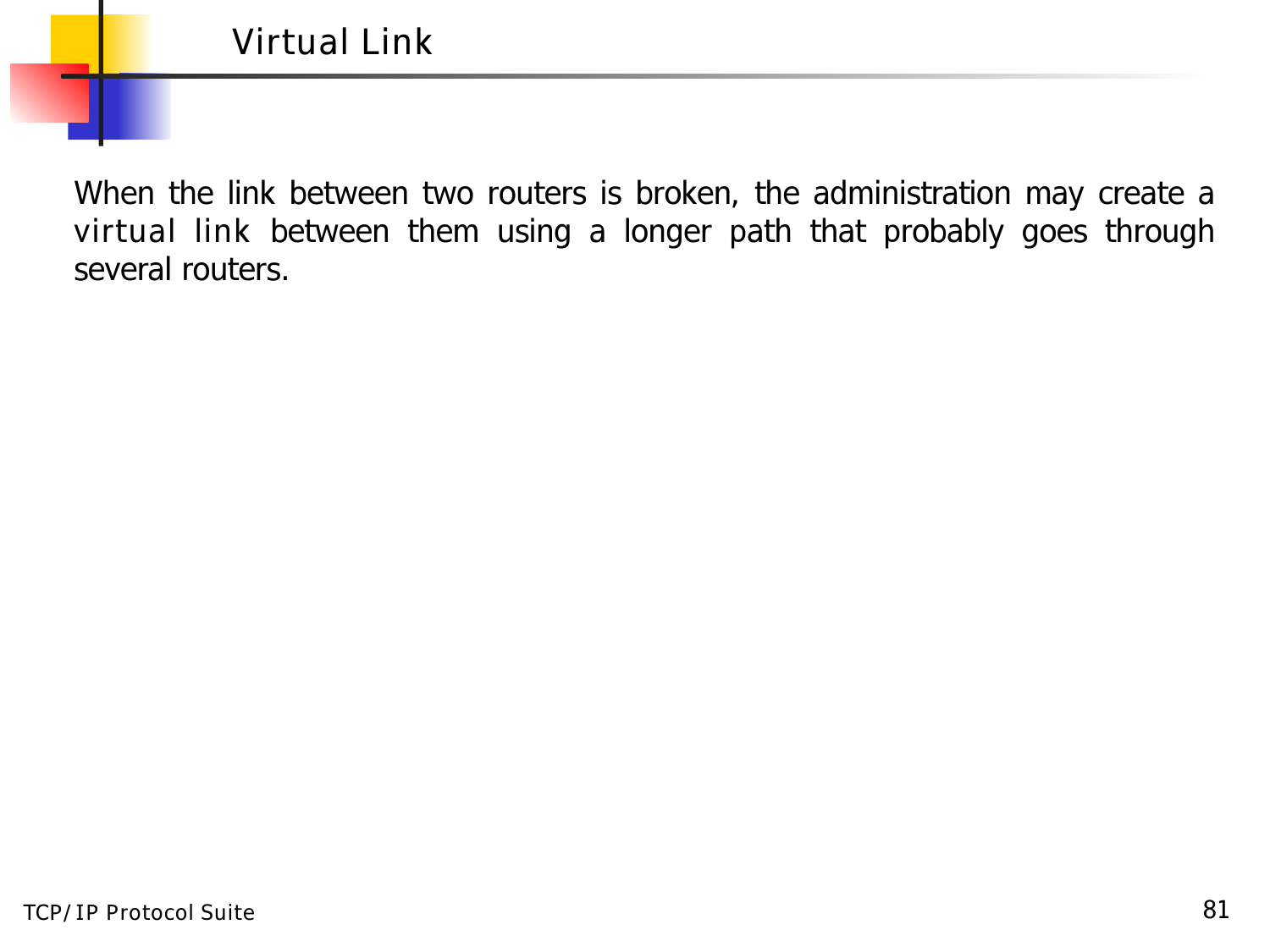

Virtual Link

When the link between two routers is broken, the administration may create a virtual link between them using a longer path that probably goes through several routers.
81
TCP/IP Protocol Suite